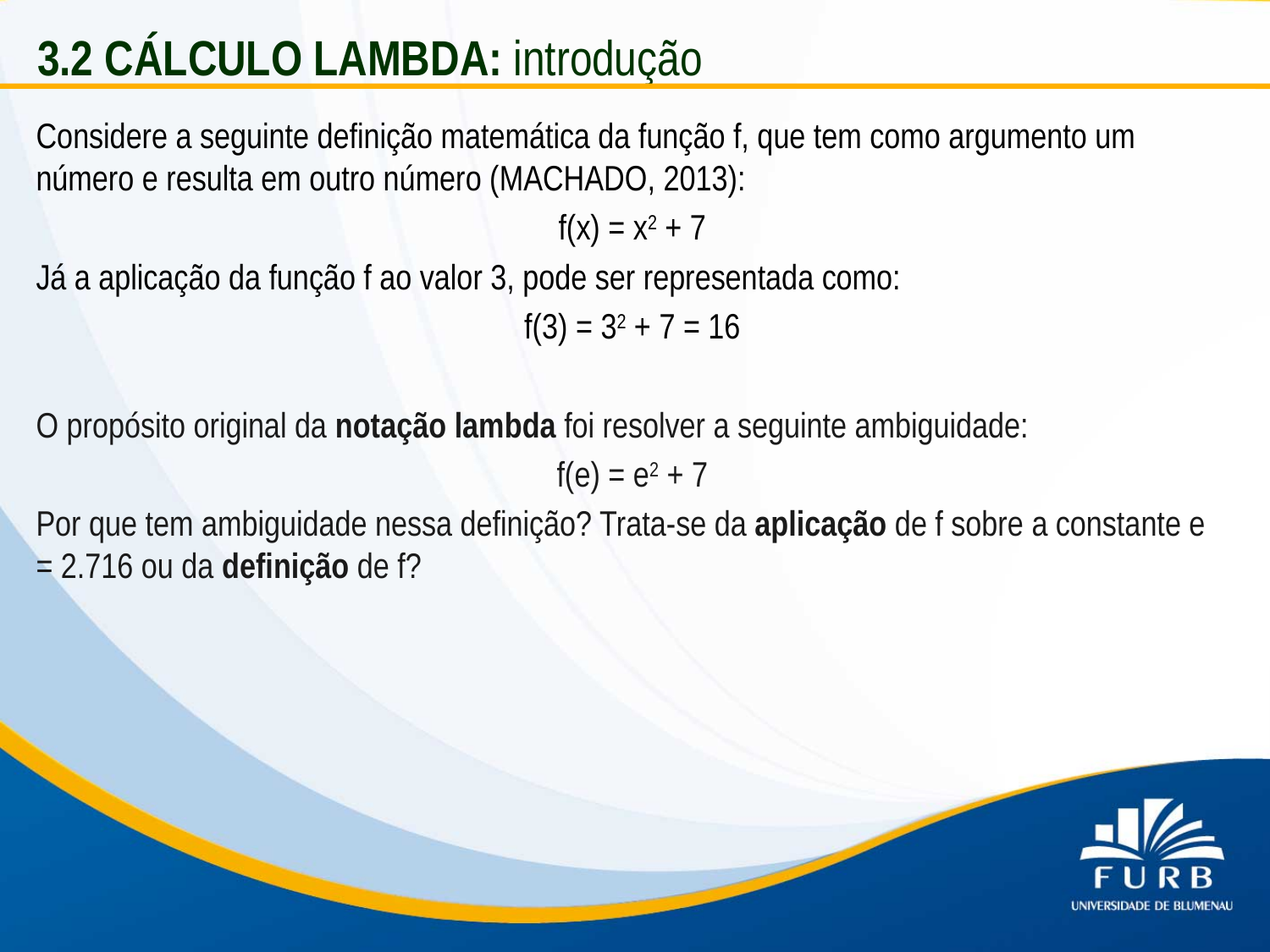

3.2 CÁLCULO LAMBDA: introdução

Considere a seguinte definição matemática da função f, que tem como argumento um número e resulta em outro número (MACHADO, 2013):
f(x) = x2 + 7
Já a aplicação da função f ao valor 3, pode ser representada como:
f(3) = 32 + 7 = 16

O propósito original da notação lambda foi resolver a seguinte ambiguidade:
f(e) = e2 + 7
Por que tem ambiguidade nessa definição? Trata-se da aplicação de f sobre a constante e = 2.716 ou da definição de f?